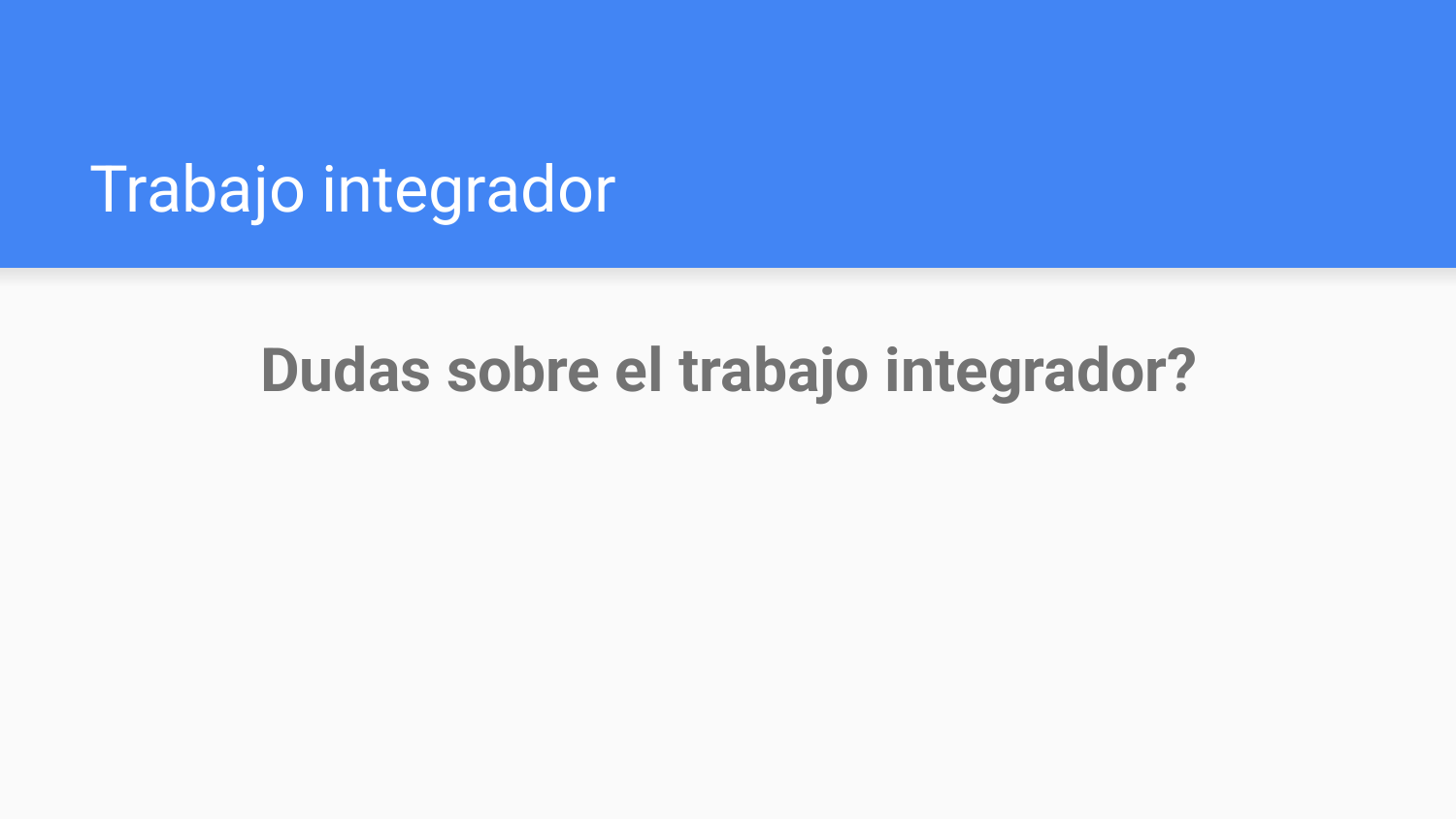

# Trabajo integrador
Dudas sobre el trabajo integrador?